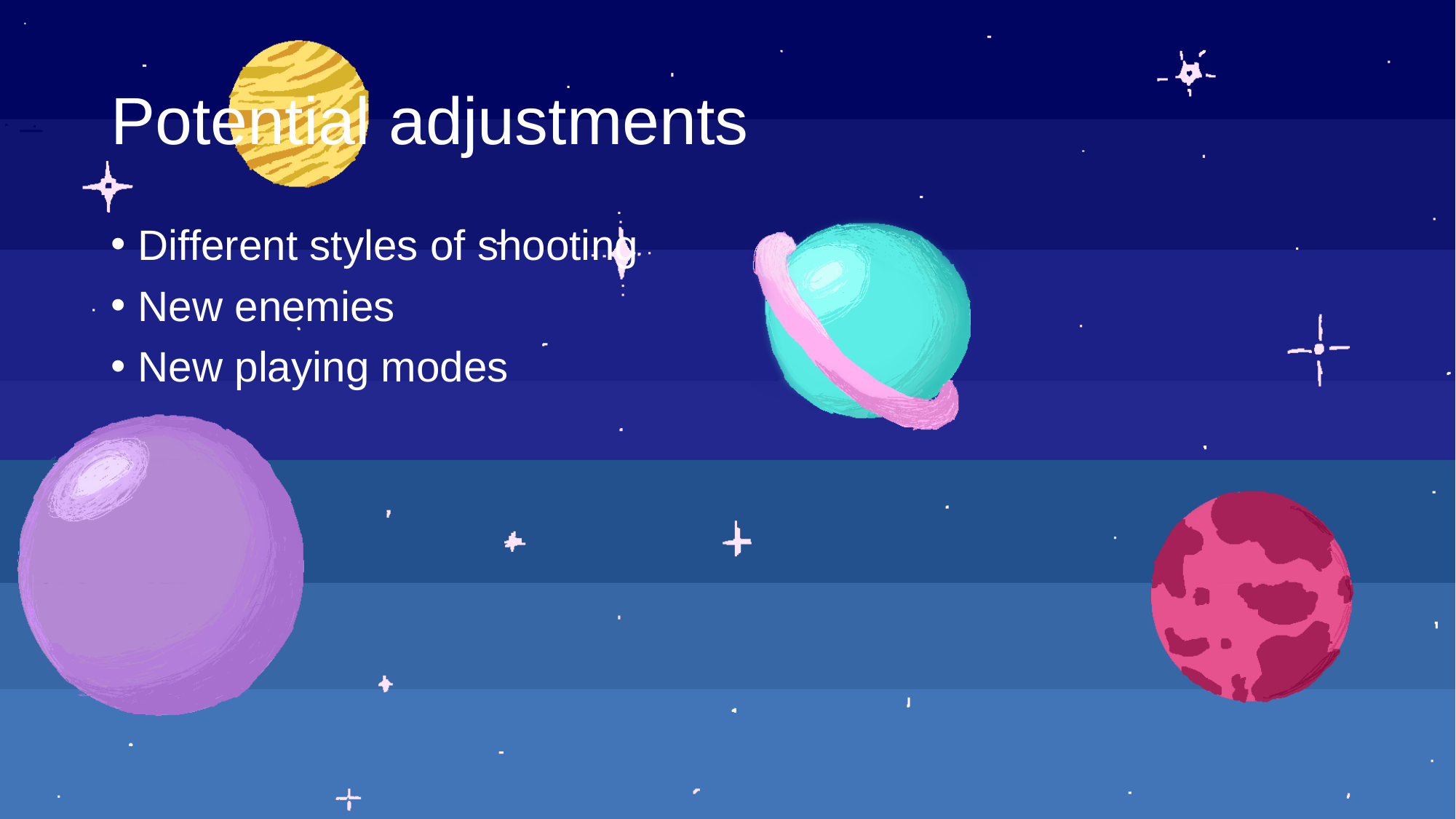

# Potential adjustments
Different styles of shooting
New enemies
New playing modes